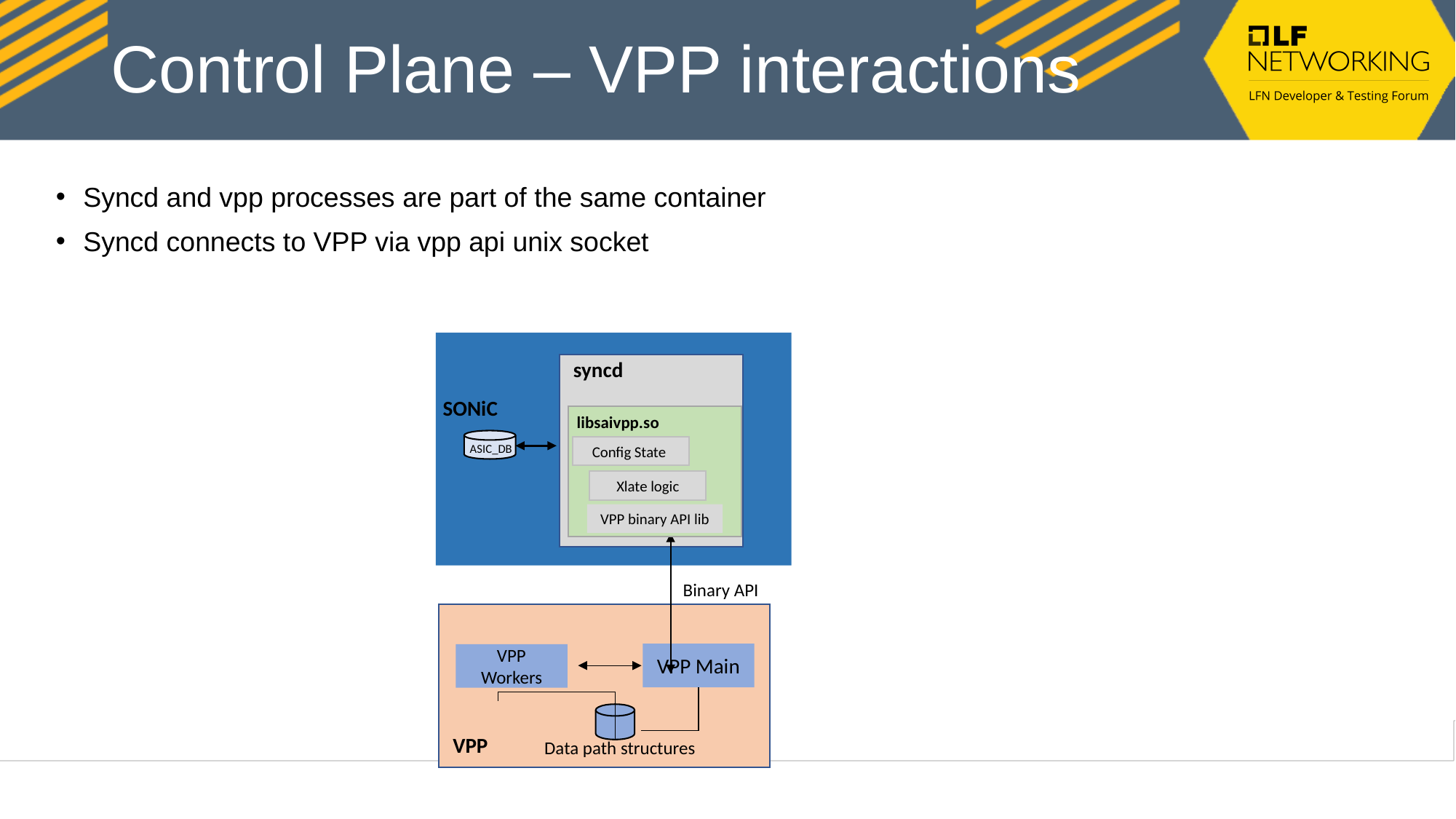

# Control Plane – VPP interactions
Syncd and vpp processes are part of the same container
Syncd connects to VPP via vpp api unix socket

syncd

SONiC

libsaivpp.so
Config State
Xlate logic
VPP binary API lib

ASIC_DB
Binary API

VPP Main
VPP Workers

VPP
Data path structures